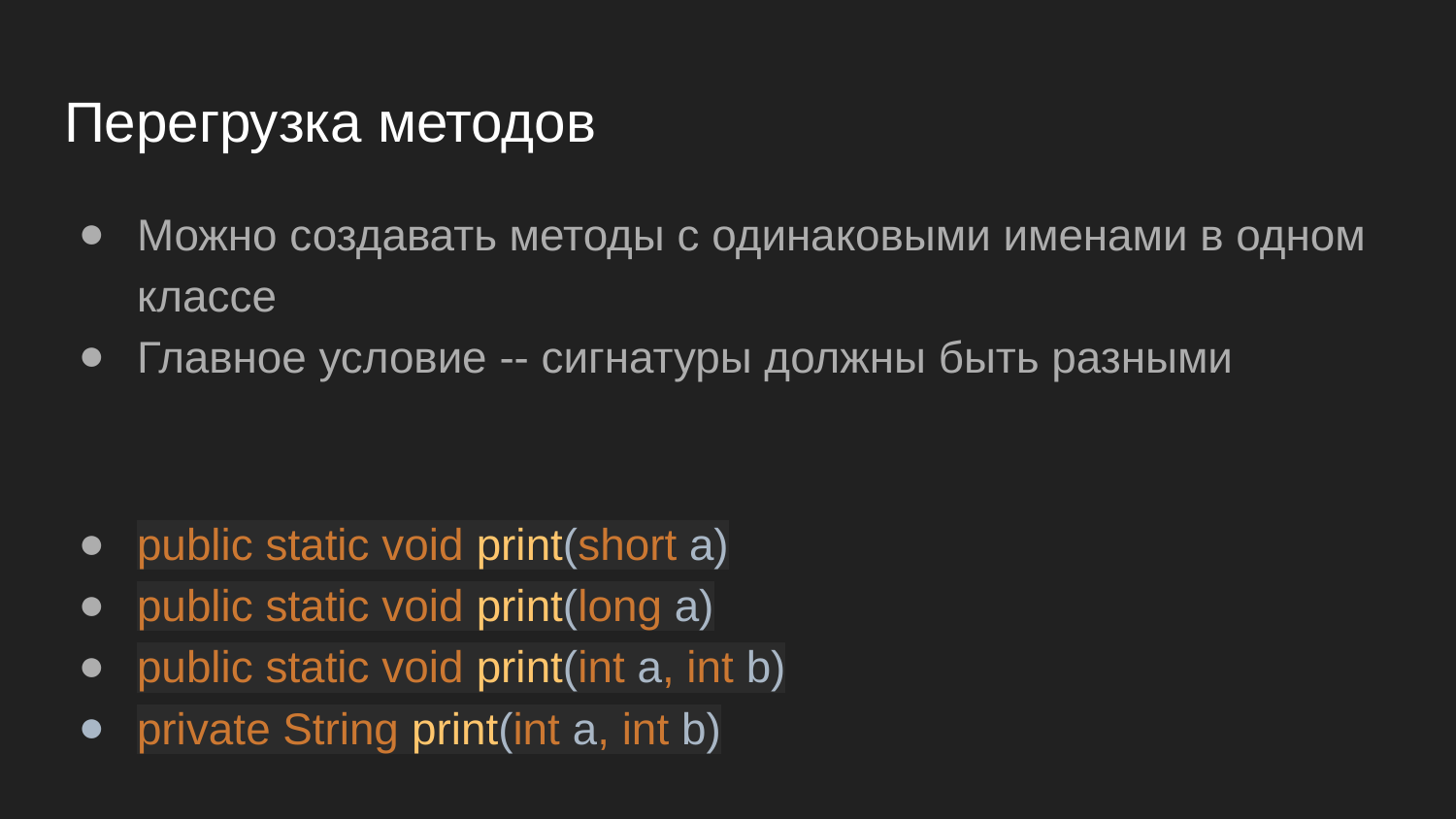

# Перегрузка методов
Можно создавать методы с одинаковыми именами в одном классе
Главное условие -- сигнатуры должны быть разными

public static void print(short a)
public static void print(long a)
public static void print(int a, int b)
private String print(int a, int b)